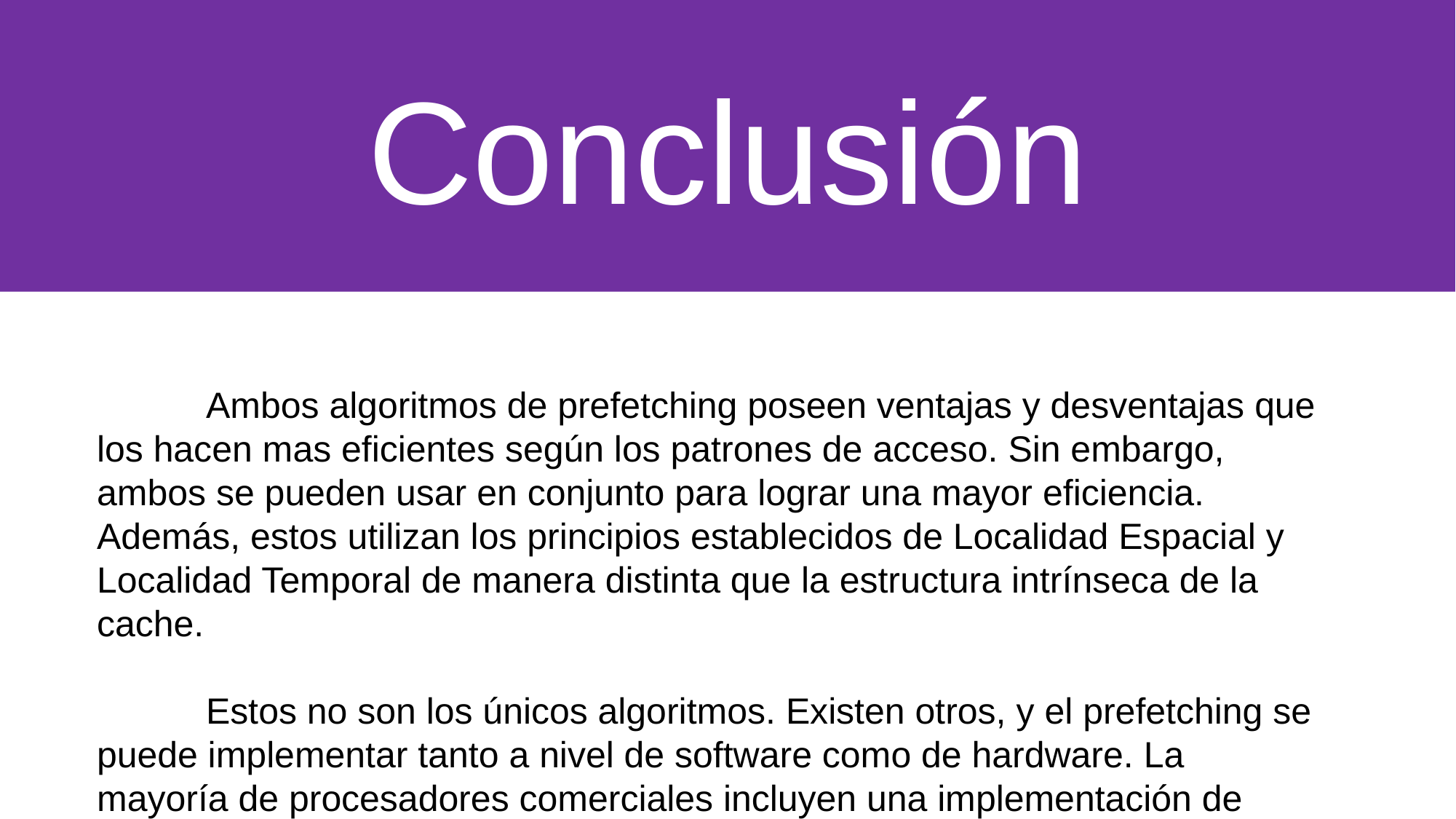

Conclusión
	Ambos algoritmos de prefetching poseen ventajas y desventajas que los hacen mas eficientes según los patrones de acceso. Sin embargo, ambos se pueden usar en conjunto para lograr una mayor eficiencia. Además, estos utilizan los principios establecidos de Localidad Espacial y Localidad Temporal de manera distinta que la estructura intrínseca de la cache.

	Estos no son los únicos algoritmos. Existen otros, y el prefetching se puede implementar tanto a nivel de software como de hardware. La mayoría de procesadores comerciales incluyen una implementación de prefetch en su hardware por defecto, con algoritmos similares a los presentados aquí.